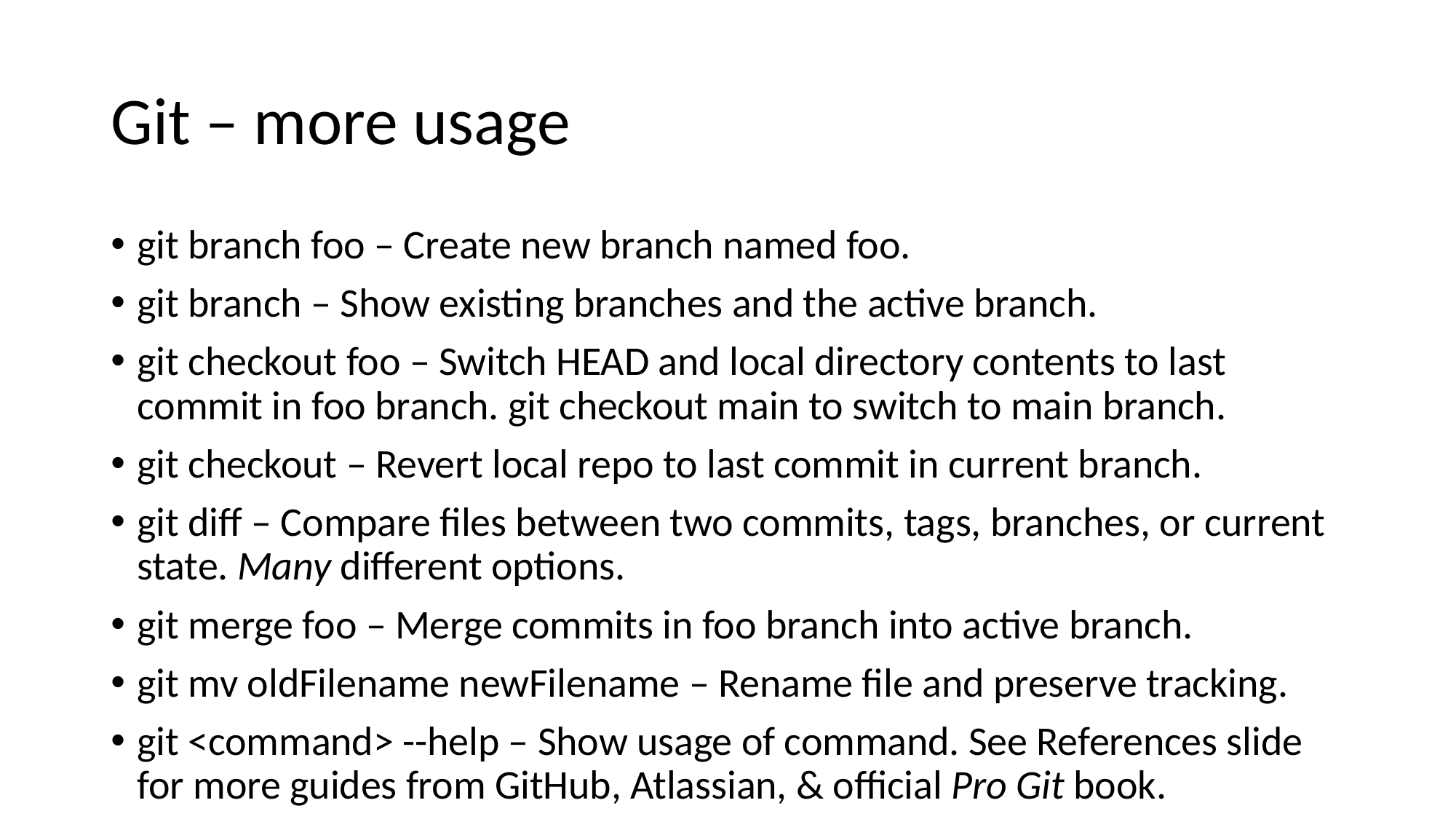

# Git – more usage
git branch foo – Create new branch named foo.
git branch – Show existing branches and the active branch.
git checkout foo – Switch HEAD and local directory contents to last commit in foo branch. git checkout main to switch to main branch.
git checkout – Revert local repo to last commit in current branch.
git diff – Compare files between two commits, tags, branches, or current state. Many different options.
git merge foo – Merge commits in foo branch into active branch.
git mv oldFilename newFilename – Rename file and preserve tracking.
git <command> --help – Show usage of command. See References slide for more guides from GitHub, Atlassian, & official Pro Git book.